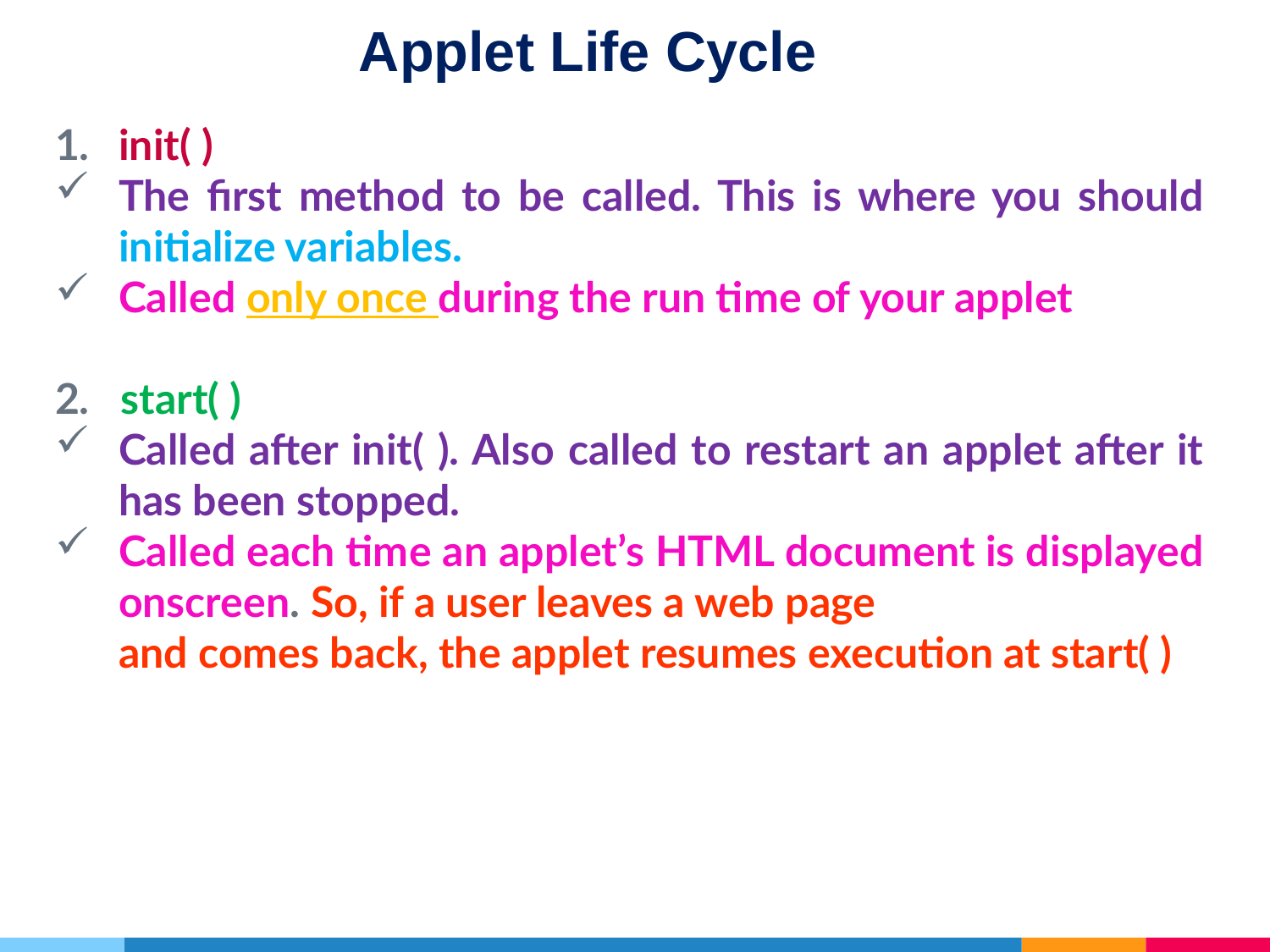

# Applet Life Cycle
init( )
The first method to be called. This is where you should initialize variables.
Called only once during the run time of your applet

2.   start( )
Called after init( ). Also called to restart an applet after it has been stopped.
Called each time an applet’s HTML document is displayed onscreen. So, if a user leaves a web page
	and comes back, the applet resumes execution at start( )